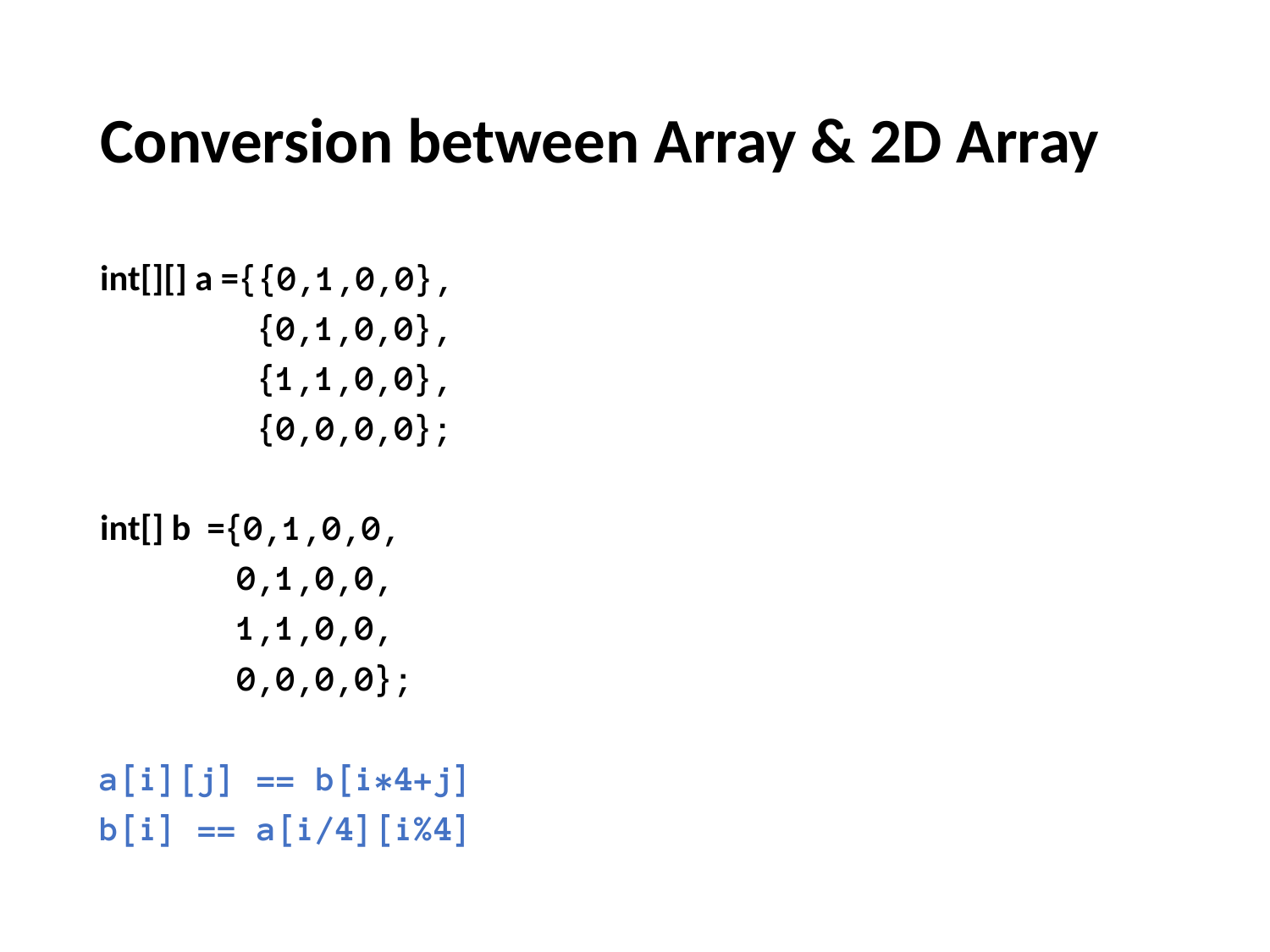

# Conversion between Array & 2D Array
int[][] a ={{0,1,0,0},
        {0,1,0,0},
        {1,1,0,0},
        {0,0,0,0};

int[] b  ={0,1,0,0,
       0,1,0,0,
       1,1,0,0,
       0,0,0,0};

a[i][j] == b[i*4+j]
b[i] == a[i/4][i%4]